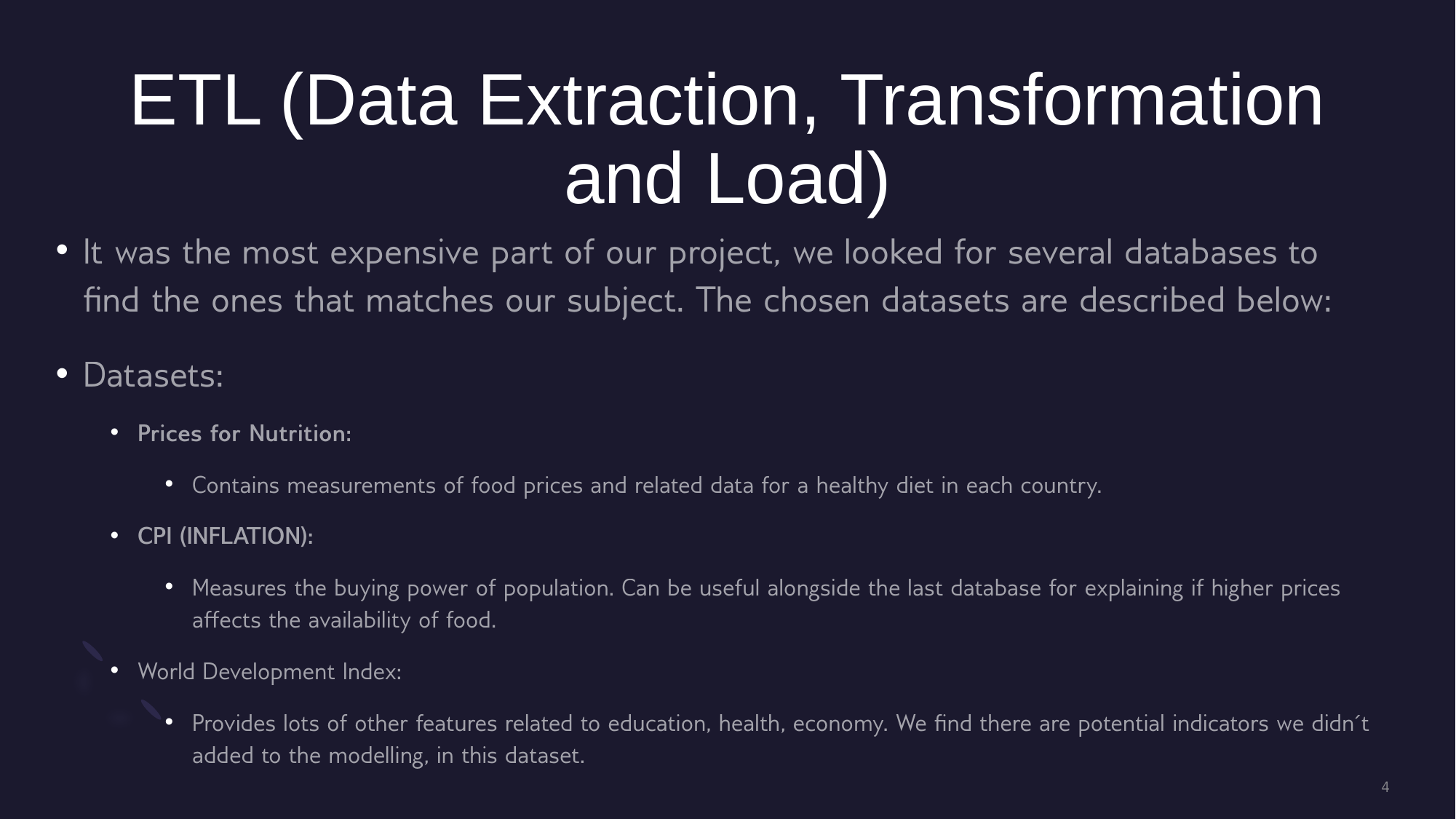

ETL (Data Extraction, Transformation and Load)
It was the most expensive part of our project, we looked for several databases to find the ones that matches our subject. The chosen datasets are described below:
Datasets:
Prices for Nutrition:
Contains measurements of food prices and related data for a healthy diet in each country.
CPI (INFLATION):
Measures the buying power of population. Can be useful alongside the last database for explaining if higher prices affects the availability of food.
World Development Index:
Provides lots of other features related to education, health, economy. We find there are potential indicators we didn´t added to the modelling, in this dataset.

4